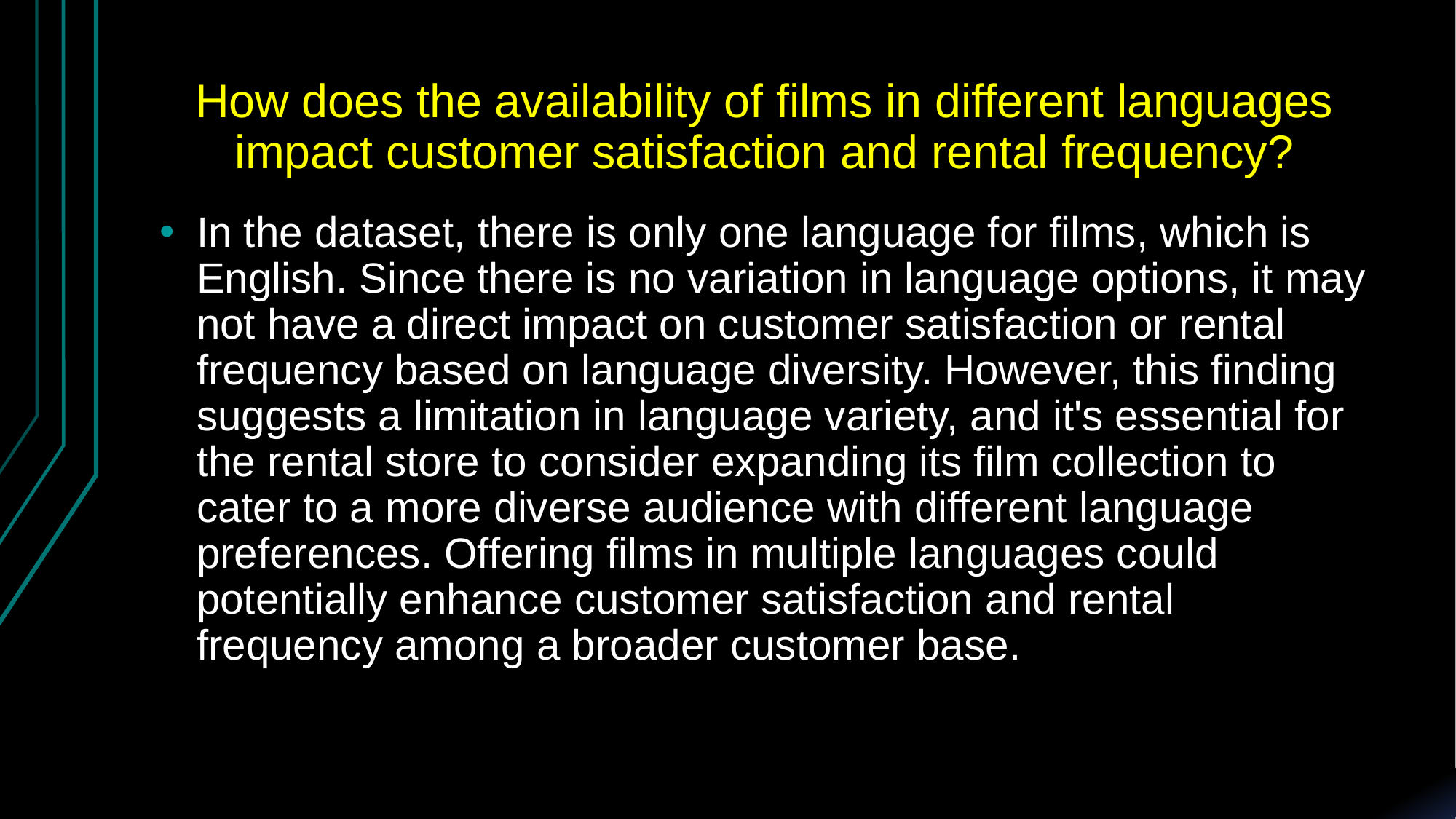

# How does the availability of films in different languages impact customer satisfaction and rental frequency?
In the dataset, there is only one language for films, which is English. Since there is no variation in language options, it may not have a direct impact on customer satisfaction or rental frequency based on language diversity. However, this finding suggests a limitation in language variety, and it's essential for the rental store to consider expanding its film collection to cater to a more diverse audience with different language preferences. Offering films in multiple languages could potentially enhance customer satisfaction and rental frequency among a broader customer base.